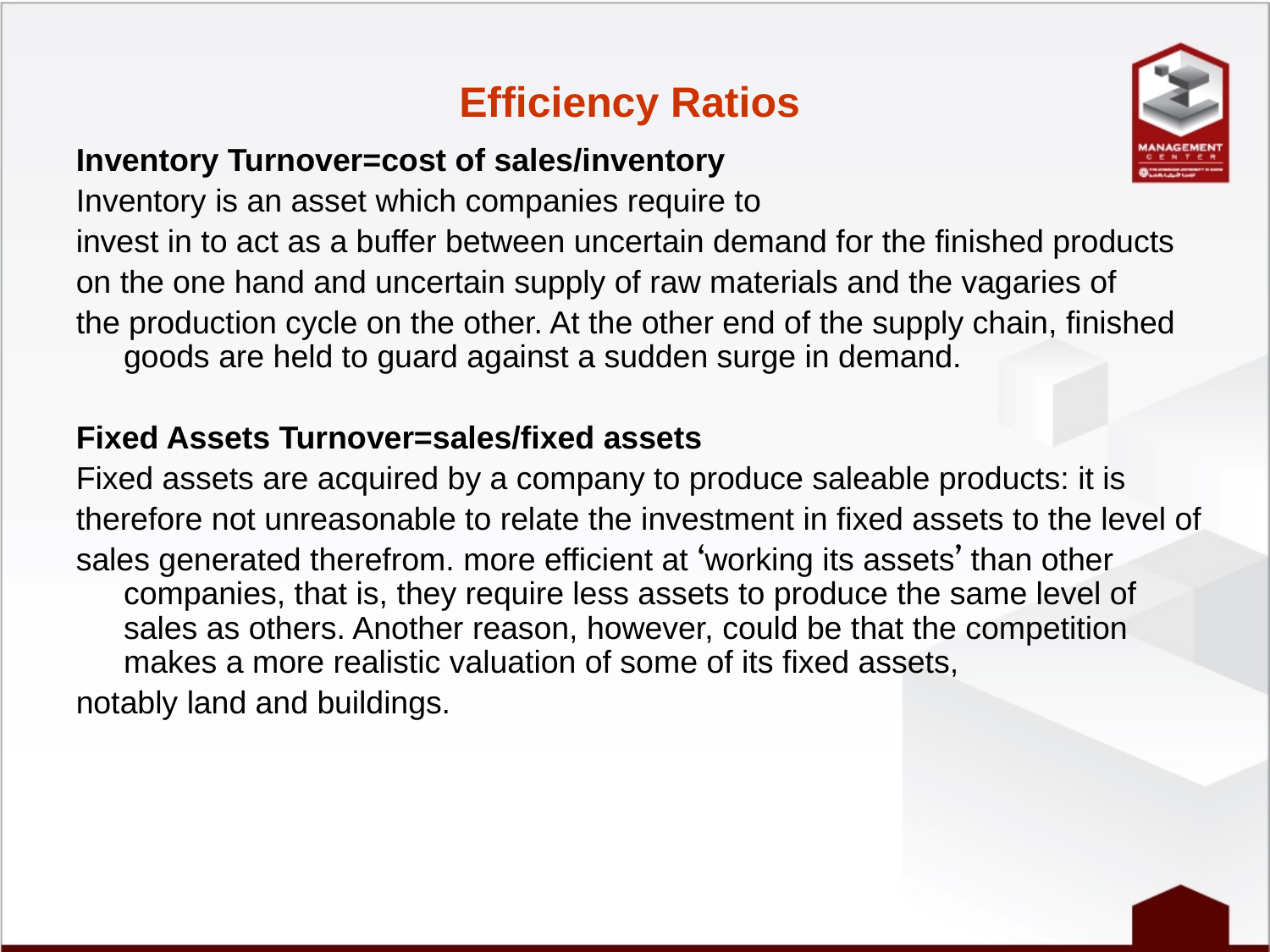

Efficiency Ratios
Inventory Turnover=cost of sales/inventory
Inventory is an asset which companies require to
invest in to act as a buffer between uncertain demand for the finished products
on the one hand and uncertain supply of raw materials and the vagaries of
the production cycle on the other. At the other end of the supply chain, finished goods are held to guard against a sudden surge in demand.

Fixed Assets Turnover=sales/fixed assets
Fixed assets are acquired by a company to produce saleable products: it is
therefore not unreasonable to relate the investment in fixed assets to the level of
sales generated therefrom. more efficient at ‘working its assets’ than other companies, that is, they require less assets to produce the same level of sales as others. Another reason, however, could be that the competition makes a more realistic valuation of some of its fixed assets,
notably land and buildings.